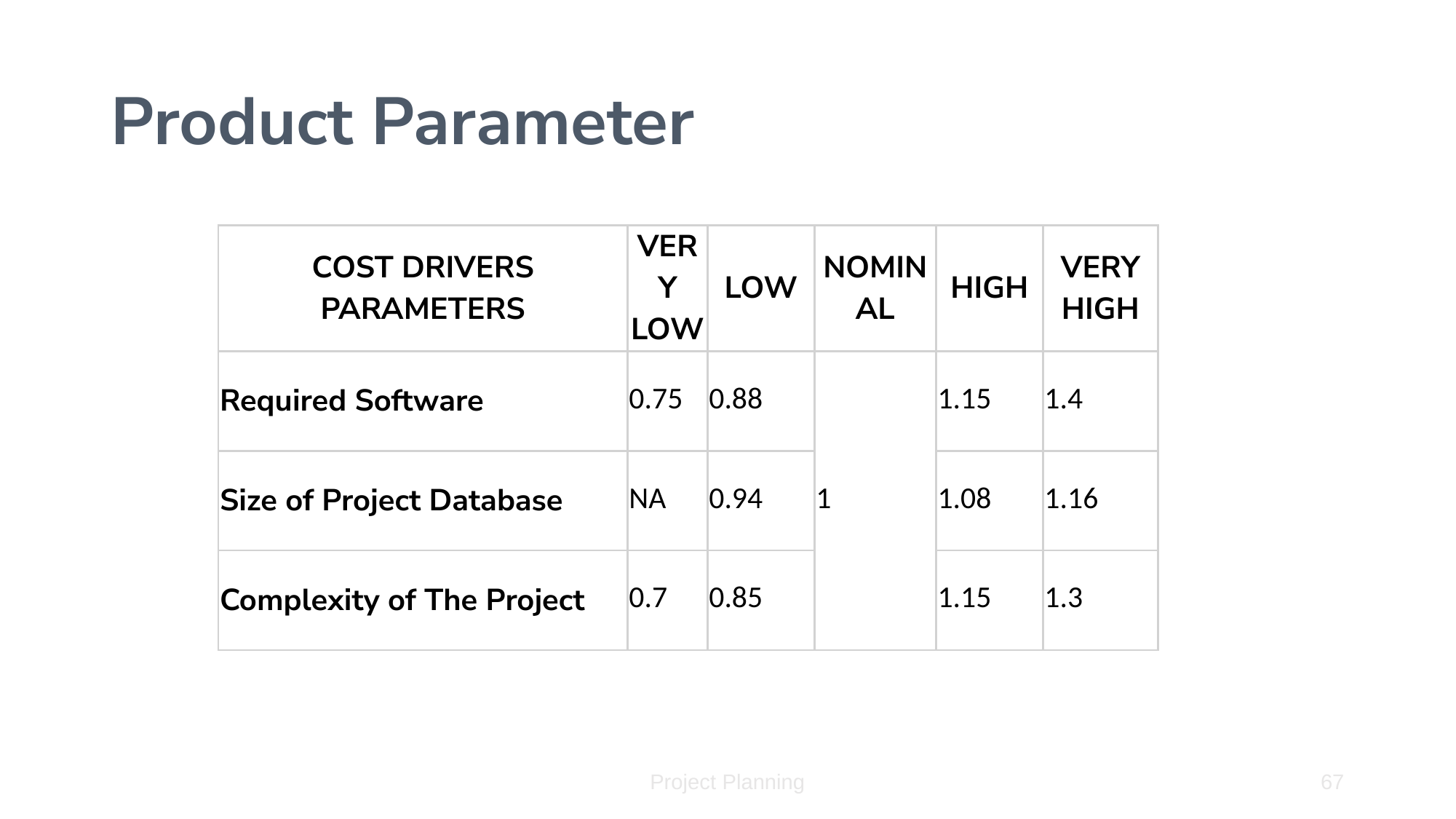

# Product Parameter
| COST DRIVERS PARAMETERS | VERY LOW | LOW | NOMINAL | HIGH | VERY HIGH |
| --- | --- | --- | --- | --- | --- |
| Required Software | 0.75 | 0.88 | 1 | 1.15 | 1.4 |
| Size of Project Database | NA | 0.94 |  | 1.08 | 1.16 |
| Complexity of The Project | 0.7 | 0.85 |  | 1.15 | 1.3 |
Project Planning
67